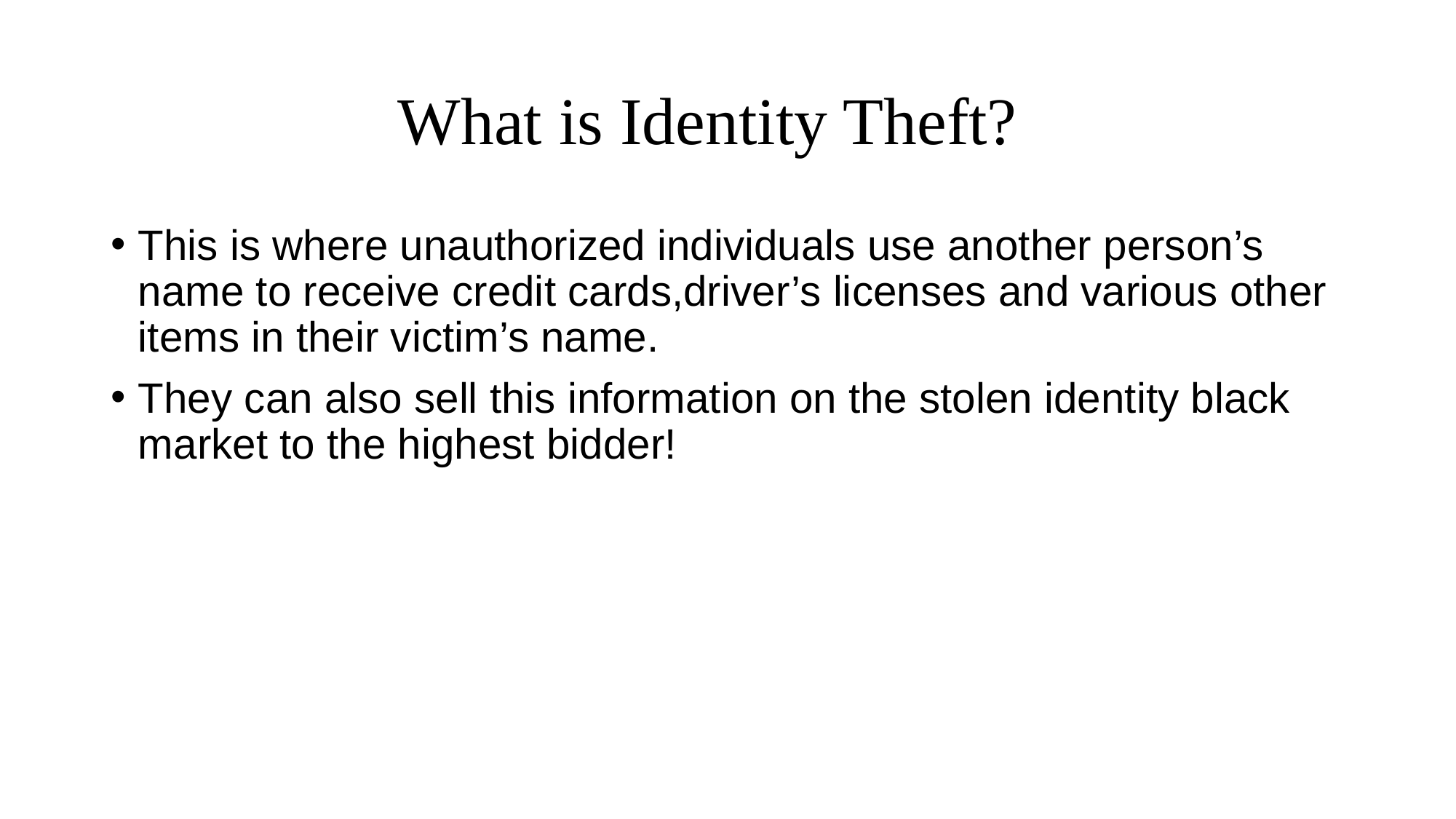

# What is Identity Theft?
This is where unauthorized individuals use another person’s name to receive credit cards,driver’s licenses and various other items in their victim’s name.
They can also sell this information on the stolen identity black market to the highest bidder!